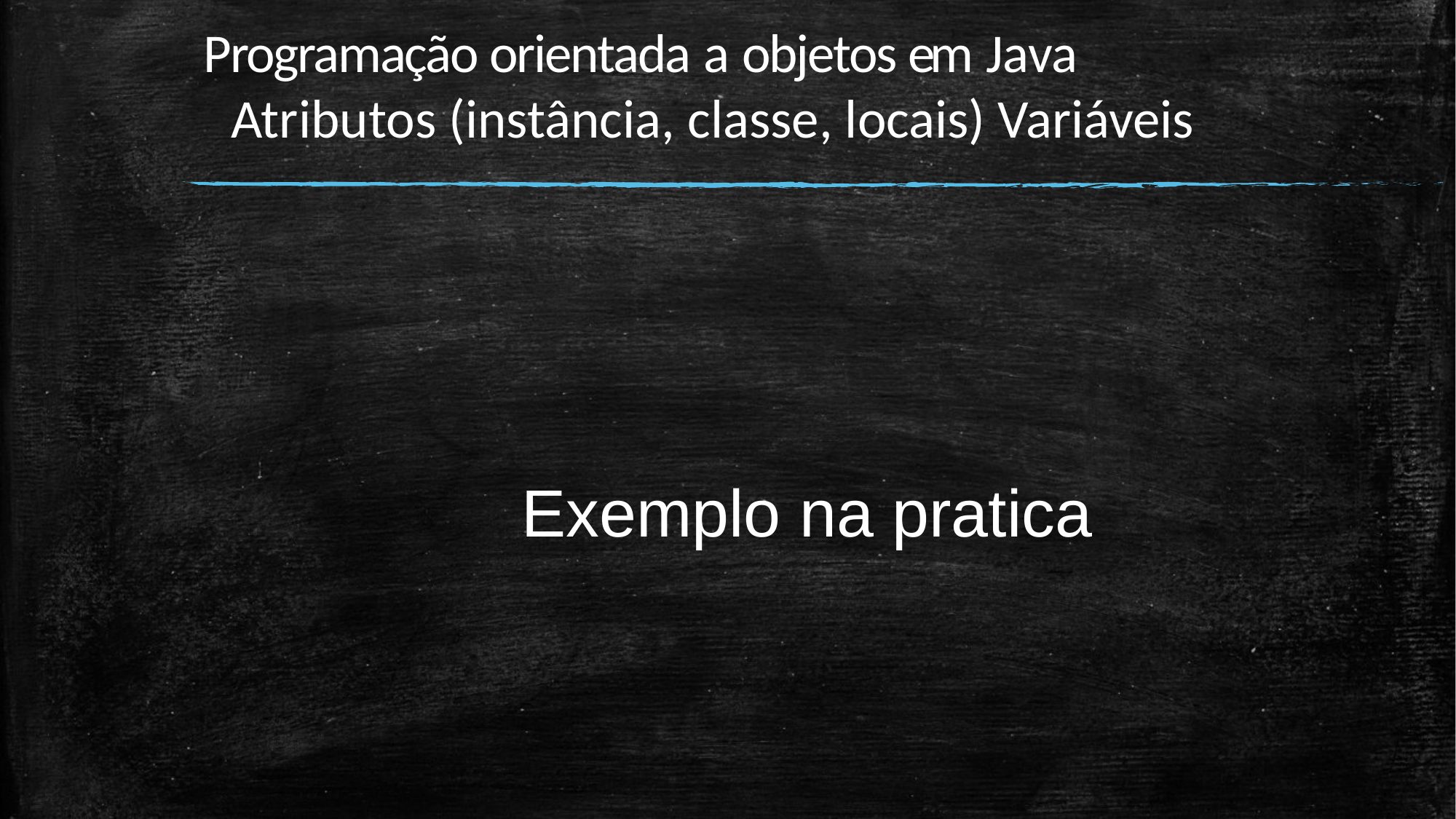

# Programação orientada a objetos em Java Atributos (instância, classe, locais) Variáveis

Exemplo na pratica